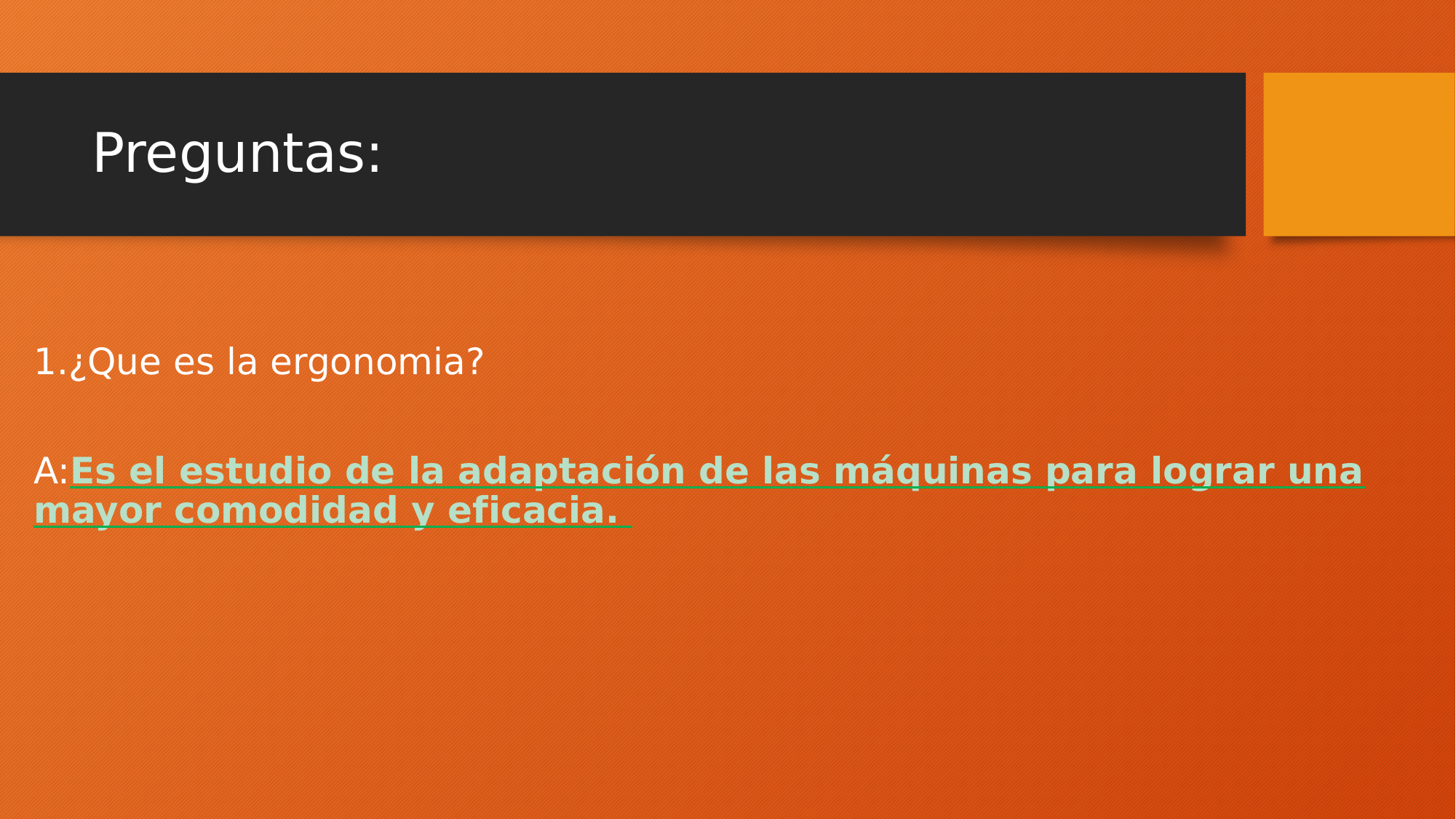

# Preguntas:

1.¿Que es la ergonomia?

A:Es el estudio de la adaptación de las máquinas para lograr una mayor comodidad y eficacia.